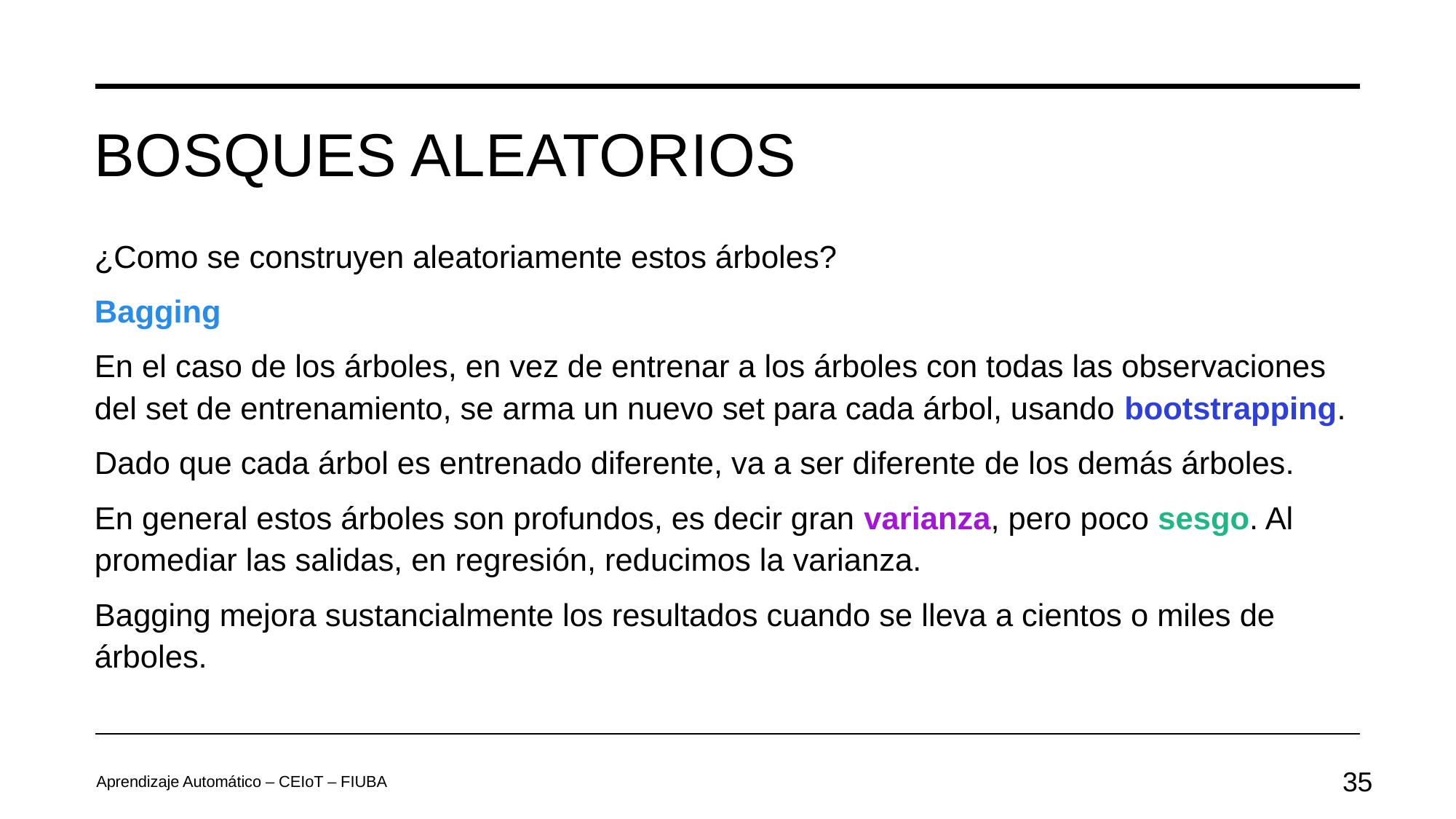

# Bosques Aleatorios
¿Como se construyen aleatoriamente estos árboles?
Bagging
En el caso de los árboles, en vez de entrenar a los árboles con todas las observaciones del set de entrenamiento, se arma un nuevo set para cada árbol, usando bootstrapping.
Dado que cada árbol es entrenado diferente, va a ser diferente de los demás árboles.
En general estos árboles son profundos, es decir gran varianza, pero poco sesgo. Al promediar las salidas, en regresión, reducimos la varianza.
Bagging mejora sustancialmente los resultados cuando se lleva a cientos o miles de árboles.
Aprendizaje Automático – CEIoT – FIUBA
35